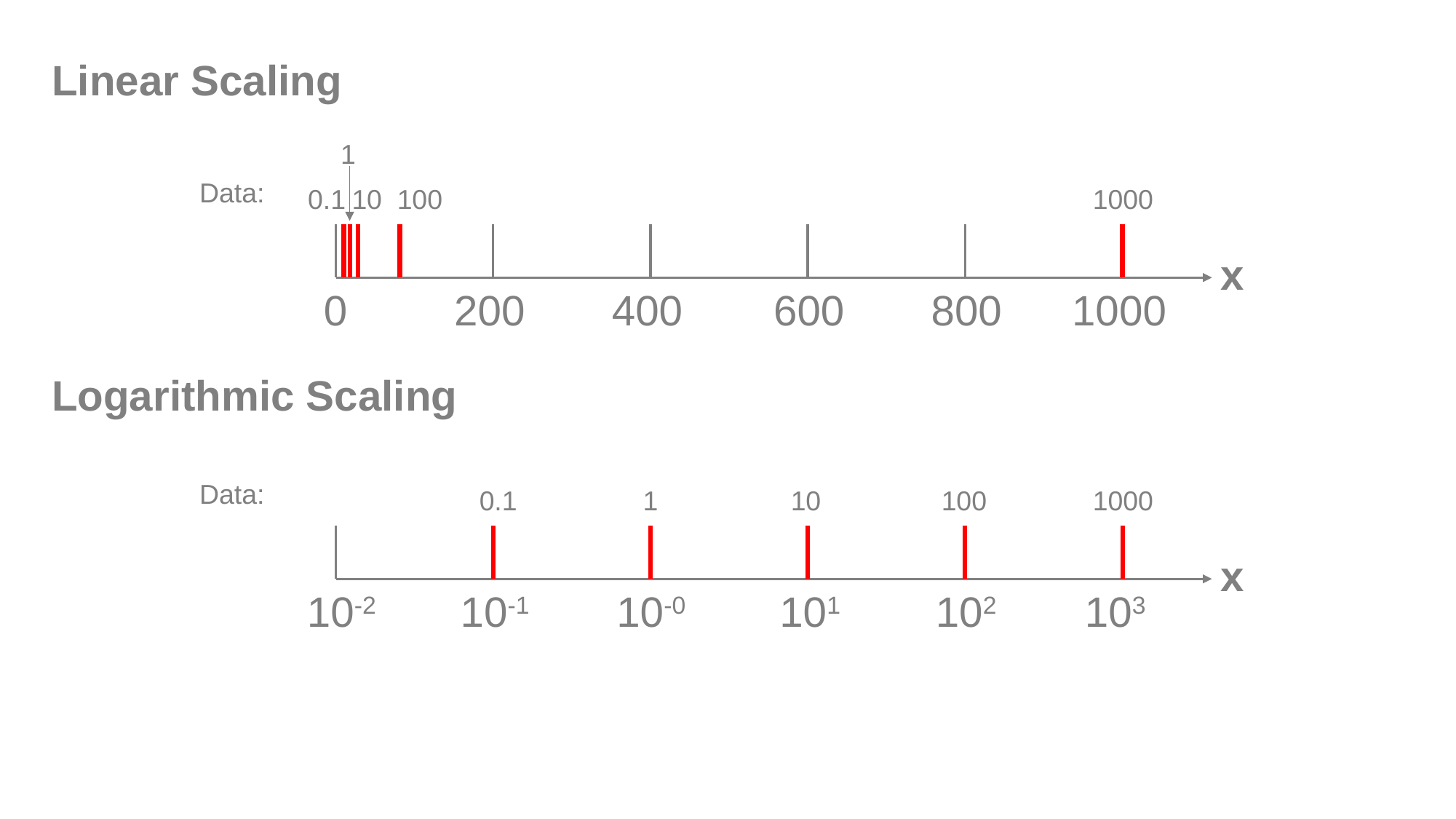

Linear Scaling
1
Data:
0.1
10
100
1000
x
0
200
400
600
800
1000
Logarithmic Scaling
Data:
0.1
1
10
100
1000
x
10-2
10-1
10-0
101
102
103